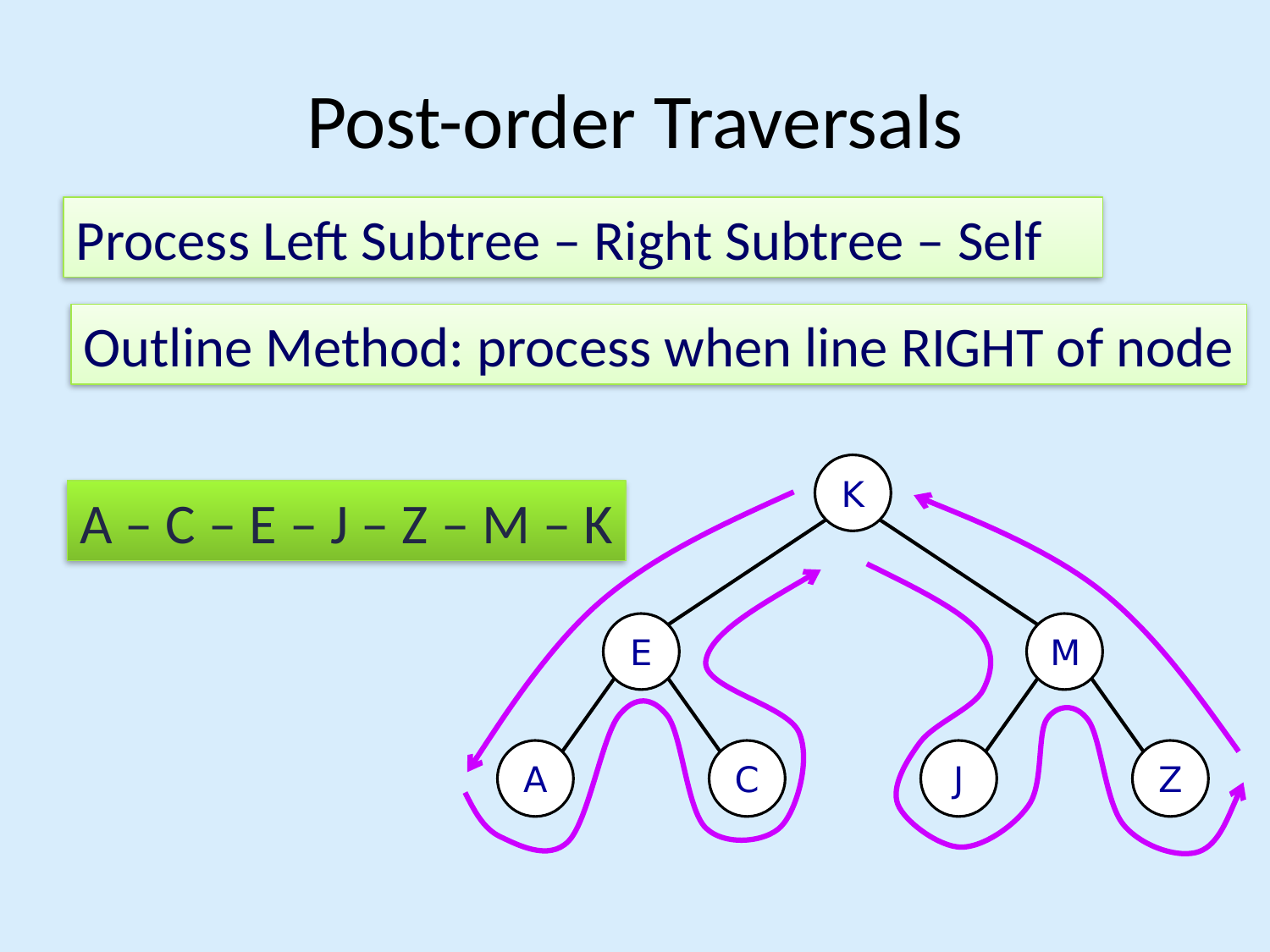

# Post-order Traversals
Process Left Subtree – Right Subtree – Self
Outline Method: process when line RIGHT of node
K
E
M
A
C
J
Z
A – C – E – J – Z – M – K